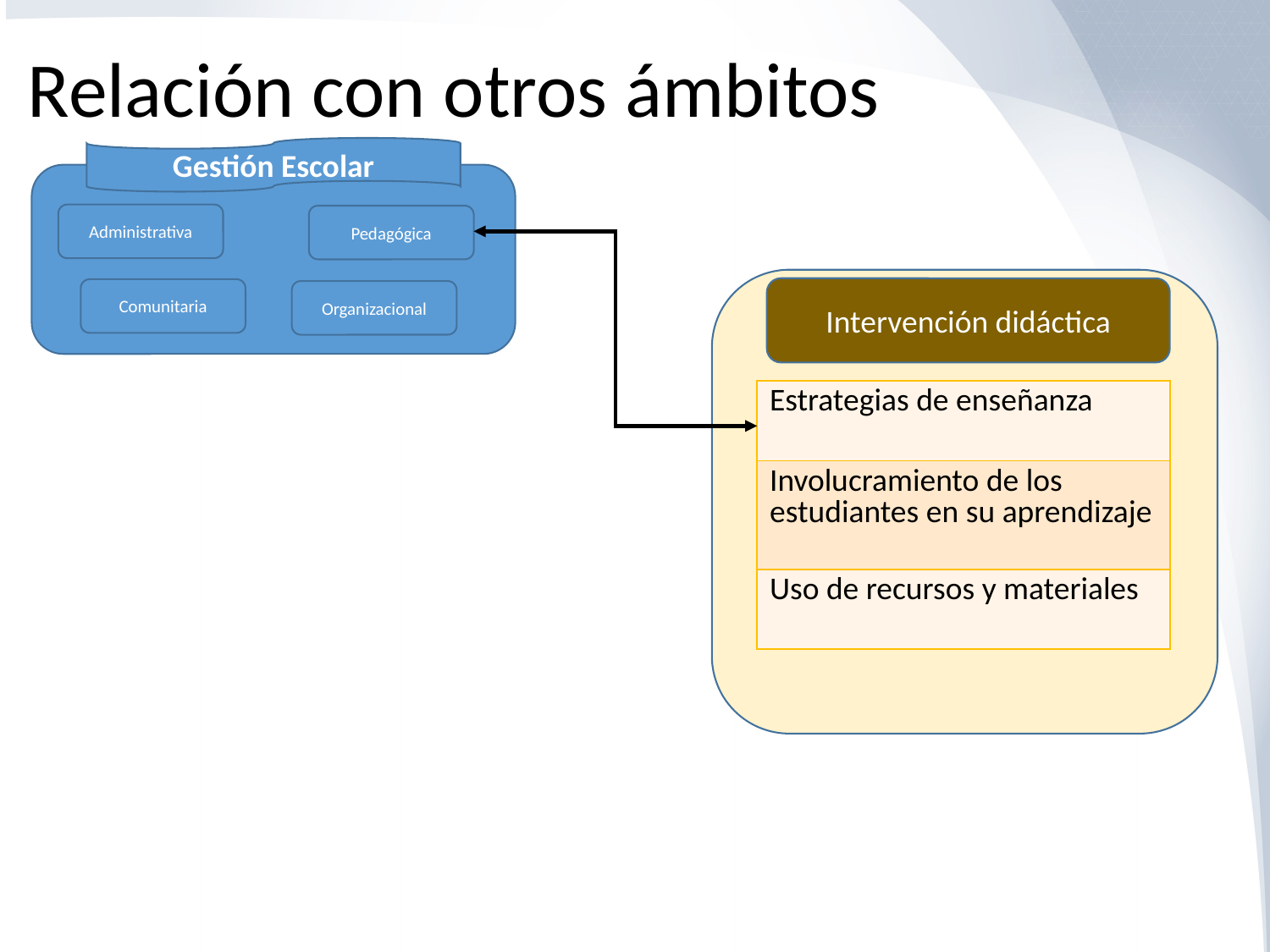

# Relación con otros ámbitos
Gestión Escolar

Administrativa
Pedagógica

Intervención didáctica
Comunitaria
Organizacional
| Estrategias de enseñanza |
| --- |
| Involucramiento de los estudiantes en su aprendizaje |
| Uso de recursos y materiales |